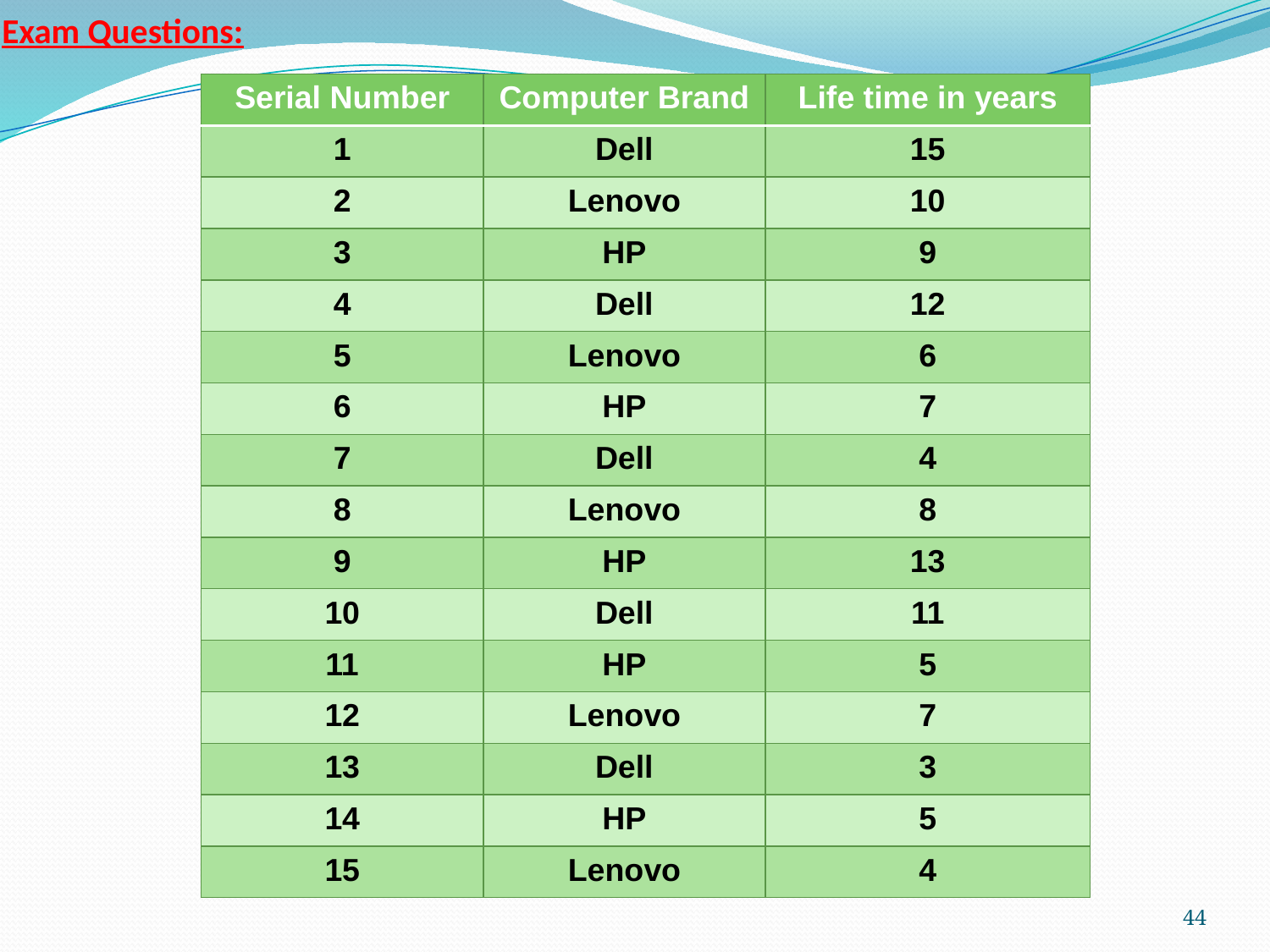

# Exam Questions:

| Serial Number | Computer Brand | Life time in years |
| --- | --- | --- |
| 1 | Dell | 15 |
| 2 | Lenovo | 10 |
| 3 | HP | 9 |
| 4 | Dell | 12 |
| 5 | Lenovo | 6 |
| 6 | HP | 7 |
| 7 | Dell | 4 |
| 8 | Lenovo | 8 |
| 9 | HP | 13 |
| 10 | Dell | 11 |
| 11 | HP | 5 |
| 12 | Lenovo | 7 |
| 13 | Dell | 3 |
| 14 | HP | 5 |
| 15 | Lenovo | 4 |
44